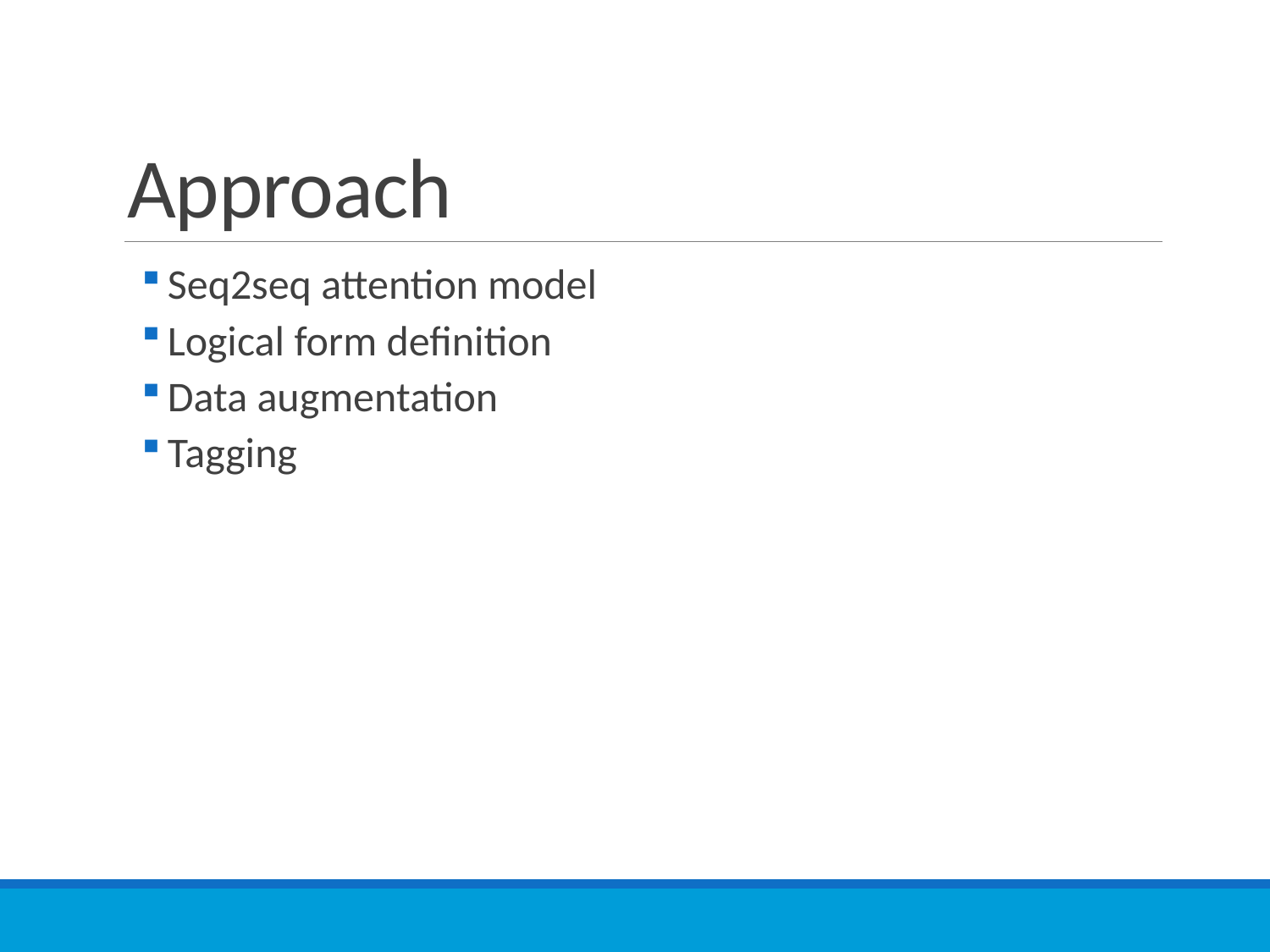

# Approach
Seq2seq attention model
Logical form definition
Data augmentation
Tagging